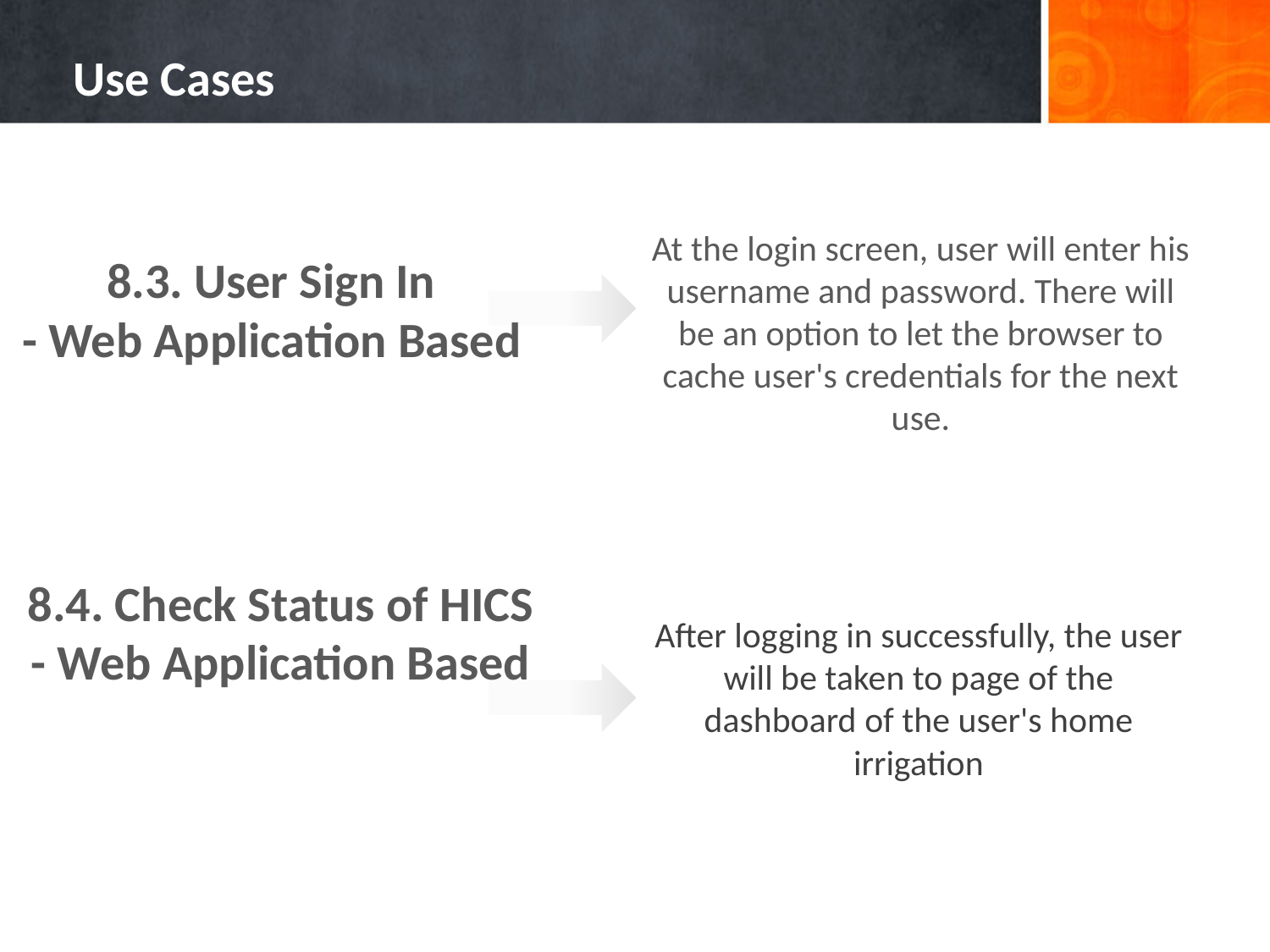

# Use Cases
8.3. User Sign In
- Web Application Based
At the login screen, user will enter his username and password. There will be an option to let the browser to cache user's credentials for the next use.

8.4. Check Status of HICS
- Web Application Based
After logging in successfully, the user will be taken to page of the dashboard of the user's home irrigation